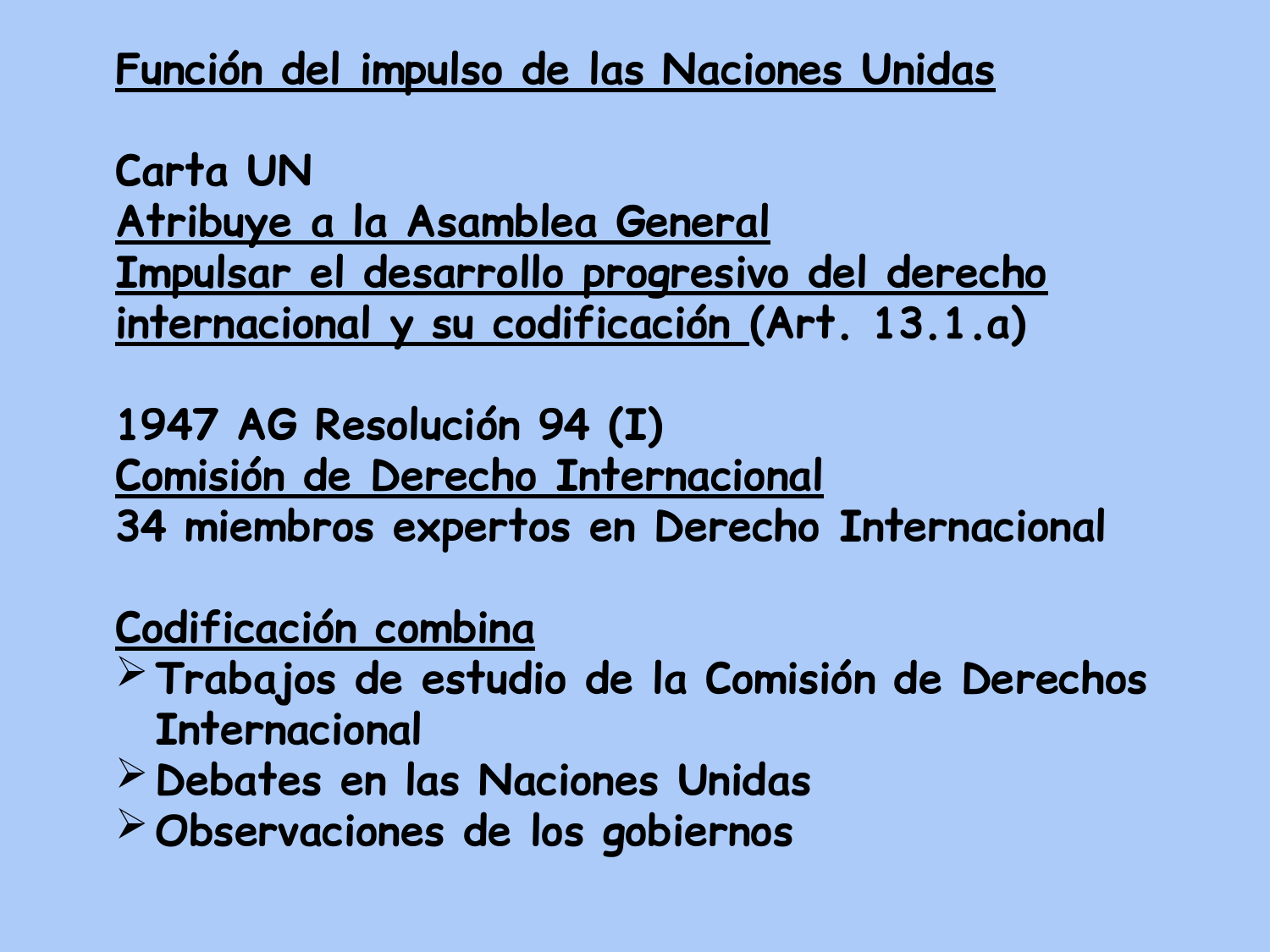

Función del impulso de las Naciones Unidas

Carta UN
Atribuye a la Asamblea General
Impulsar el desarrollo progresivo del derecho internacional y su codificación (Art. 13.1.a)

1947 AG Resolución 94 (I)
Comisión de Derecho Internacional
34 miembros expertos en Derecho Internacional

Codificación combina
Trabajos de estudio de la Comisión de Derechos Internacional
Debates en las Naciones Unidas
Observaciones de los gobiernos